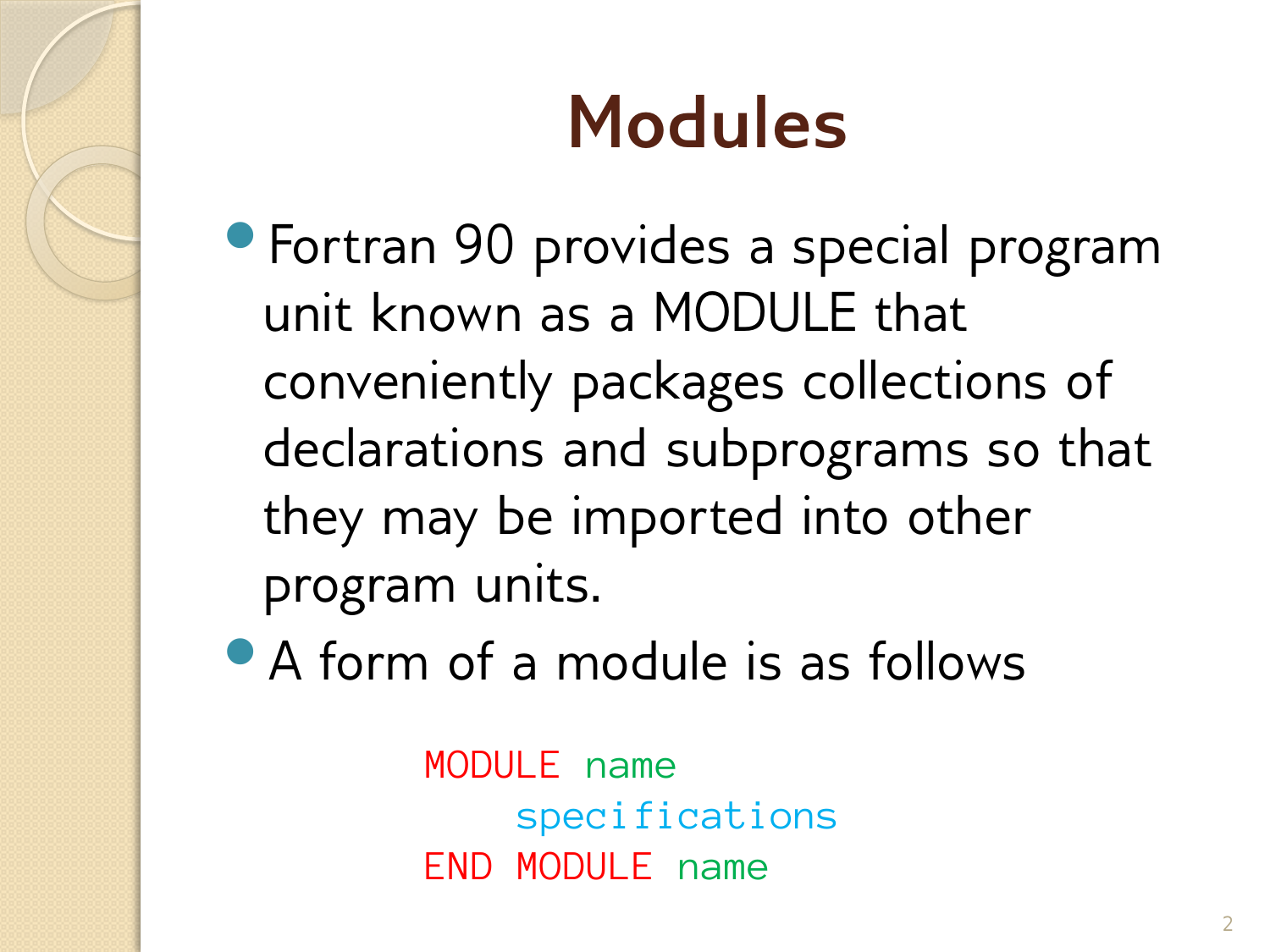

# Modules
Fortran 90 provides a special program unit known as a MODULE that conveniently packages collections of declarations and subprograms so that they may be imported into other program units.
A form of a module is as follows
MODULE name
    specifications
END MODULE name
2